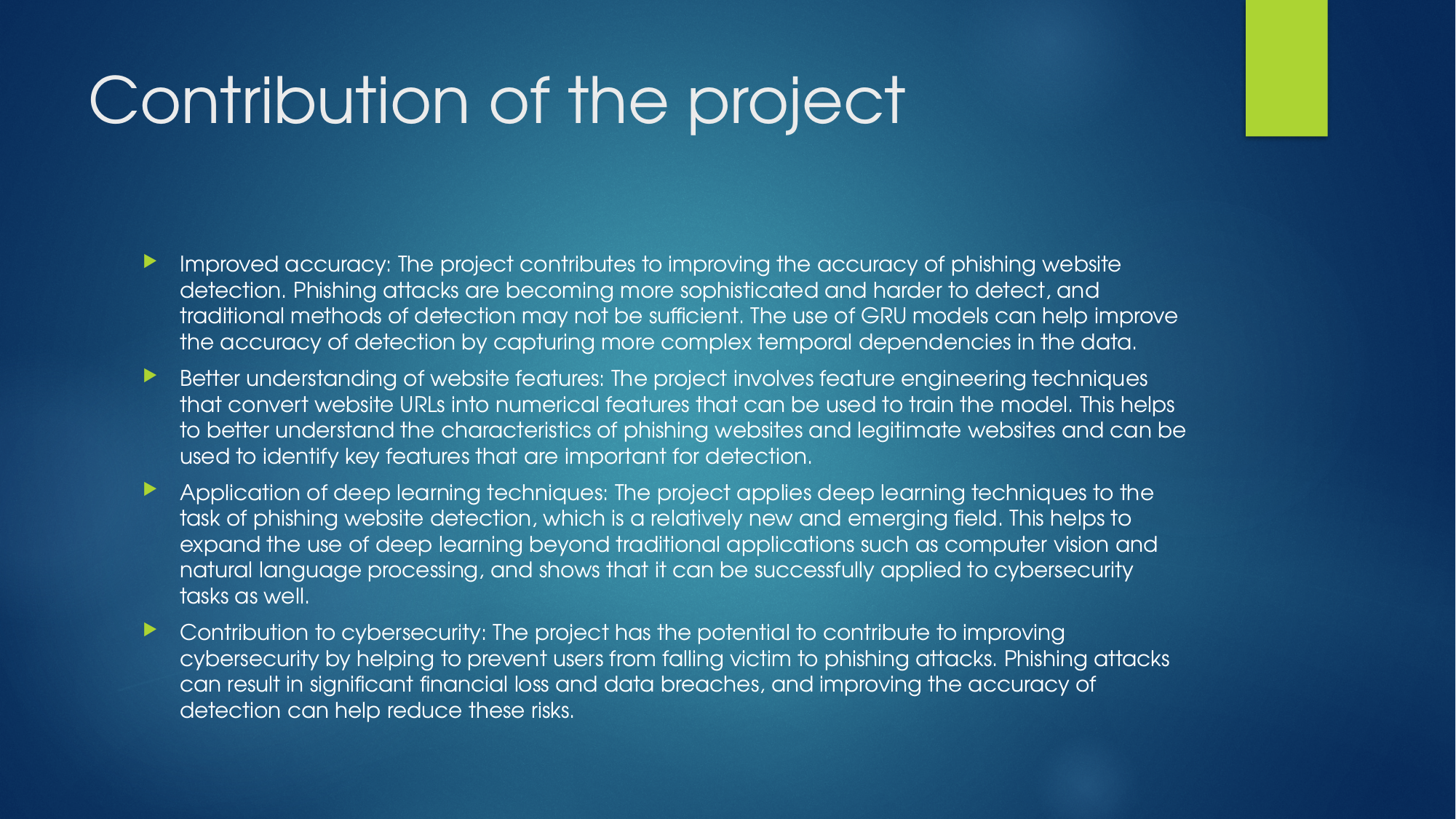

# Contribution of the project
Improved accuracy: The project contributes to improving the accuracy of phishing website detection. Phishing attacks are becoming more sophisticated and harder to detect, and traditional methods of detection may not be sufficient. The use of GRU models can help improve the accuracy of detection by capturing more complex temporal dependencies in the data.
Better understanding of website features: The project involves feature engineering techniques that convert website URLs into numerical features that can be used to train the model. This helps to better understand the characteristics of phishing websites and legitimate websites and can be used to identify key features that are important for detection.
Application of deep learning techniques: The project applies deep learning techniques to the task of phishing website detection, which is a relatively new and emerging field. This helps to expand the use of deep learning beyond traditional applications such as computer vision and natural language processing, and shows that it can be successfully applied to cybersecurity tasks as well.
Contribution to cybersecurity: The project has the potential to contribute to improving cybersecurity by helping to prevent users from falling victim to phishing attacks. Phishing attacks can result in significant financial loss and data breaches, and improving the accuracy of detection can help reduce these risks.